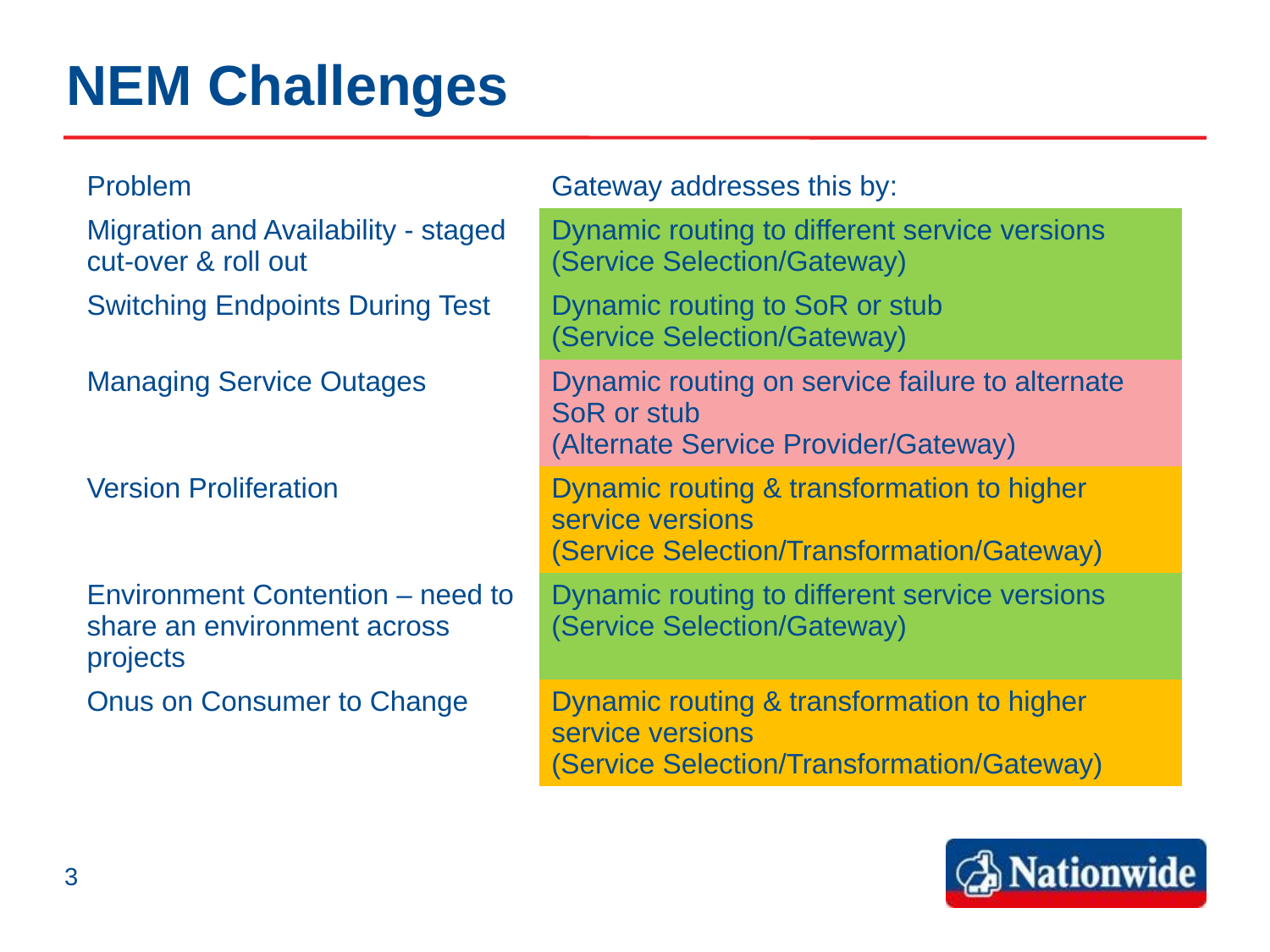

#
NEM Challenges
| Problem | Gateway addresses this by: |
| --- | --- |
| Migration and Availability - staged cut-over & roll out | Dynamic routing to different service versions (Service Selection/Gateway) |
| Switching Endpoints During Test | Dynamic routing to SoR or stub (Service Selection/Gateway) |
| Managing Service Outages | Dynamic routing on service failure to alternate SoR or stub (Alternate Service Provider/Gateway) |
| Version Proliferation | Dynamic routing & transformation to higher service versions (Service Selection/Transformation/Gateway) |
| Environment Contention – need to share an environment across projects | Dynamic routing to different service versions (Service Selection/Gateway) |
| Onus on Consumer to Change | Dynamic routing & transformation to higher service versions (Service Selection/Transformation/Gateway) |
3